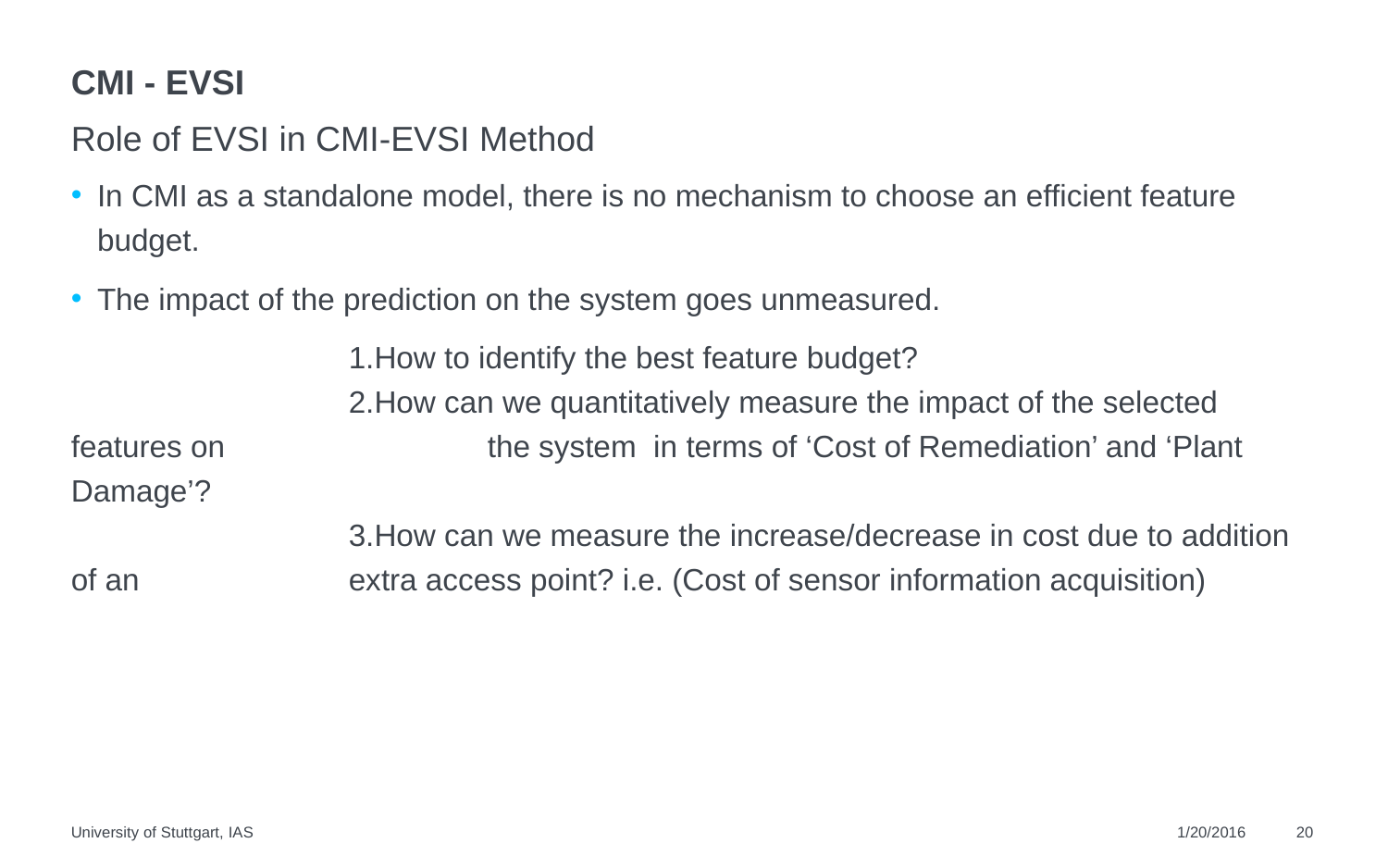

# CMI - EVSI
Role of EVSI in CMI-EVSI Method
In CMI as a standalone model, there is no mechanism to choose an efficient feature budget.
The impact of the prediction on the system goes unmeasured.
		1.How to identify the best feature budget?
		2.How can we quantitatively measure the impact of the selected features on 		the system  in terms of ‘Cost of Remediation’ and ‘Plant Damage’?
		3.How can we measure the increase/decrease in cost due to addition of an 		extra access point? i.e. (Cost of sensor information acquisition)
University of Stuttgart, IAS
1/20/2016
20